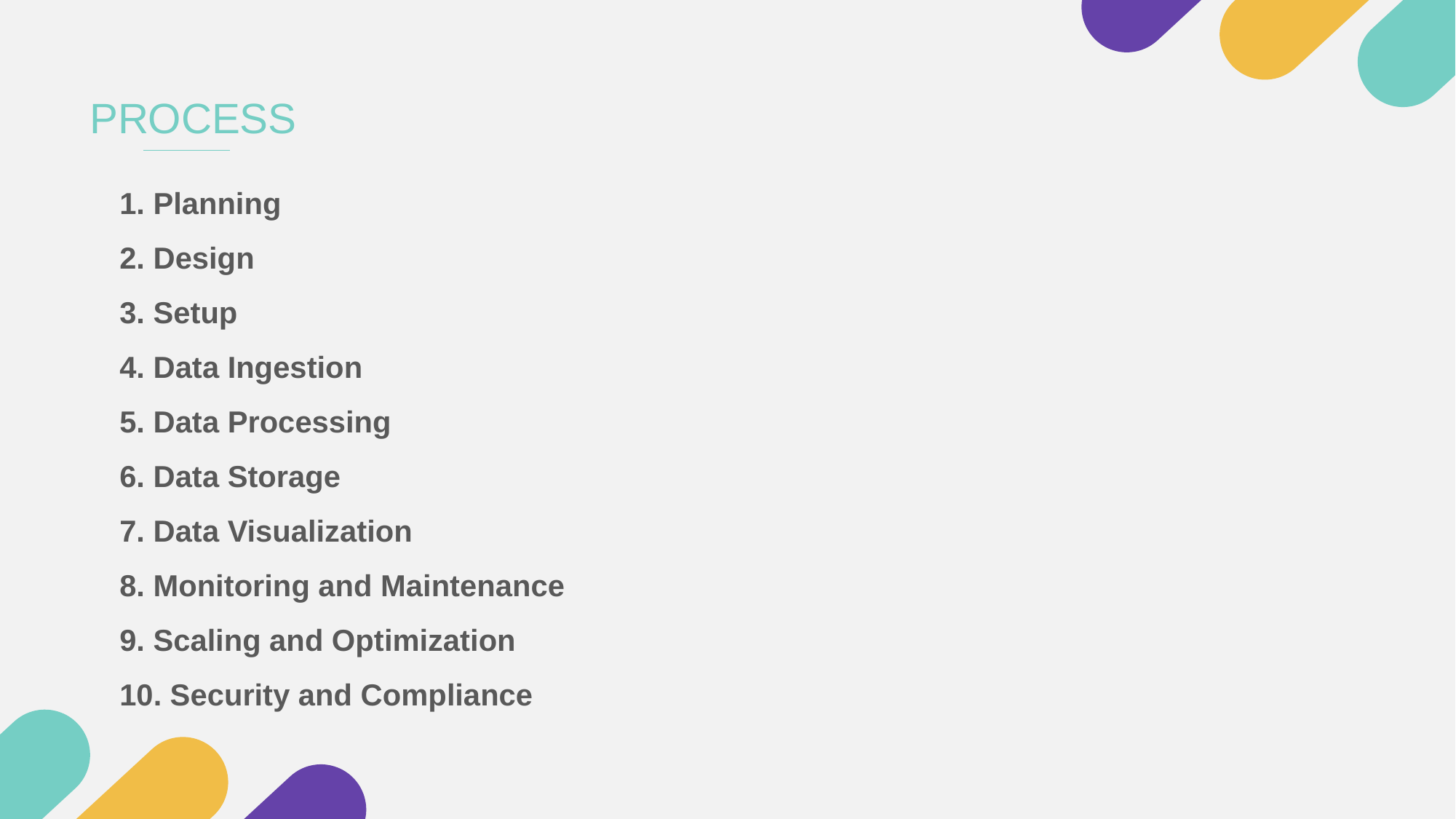

PROCESS
1. Planning
2. Design
3. Setup
4. Data Ingestion
5. Data Processing
6. Data Storage
7. Data Visualization
8. Monitoring and Maintenance
9. Scaling and Optimization
10. Security and Compliance